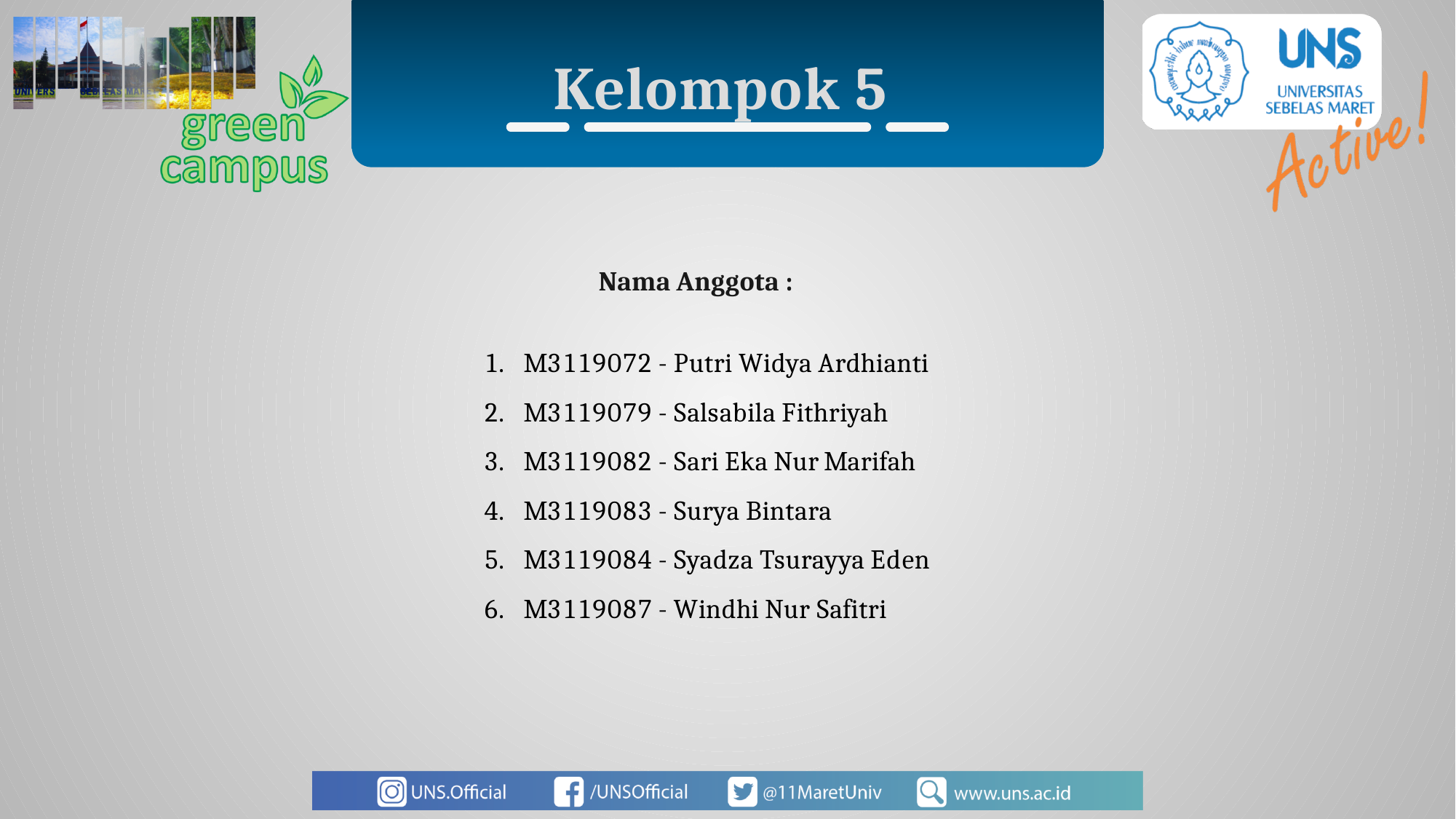

Kelompok 5
Nama Anggota :

M3119072 - Putri Widya Ardhianti
M3119079 - Salsabila Fithriyah
M3119082 - Sari Eka Nur Marifah
M3119083 - Surya Bintara
M3119084 - Syadza Tsurayya Eden
M3119087 - Windhi Nur Safitri